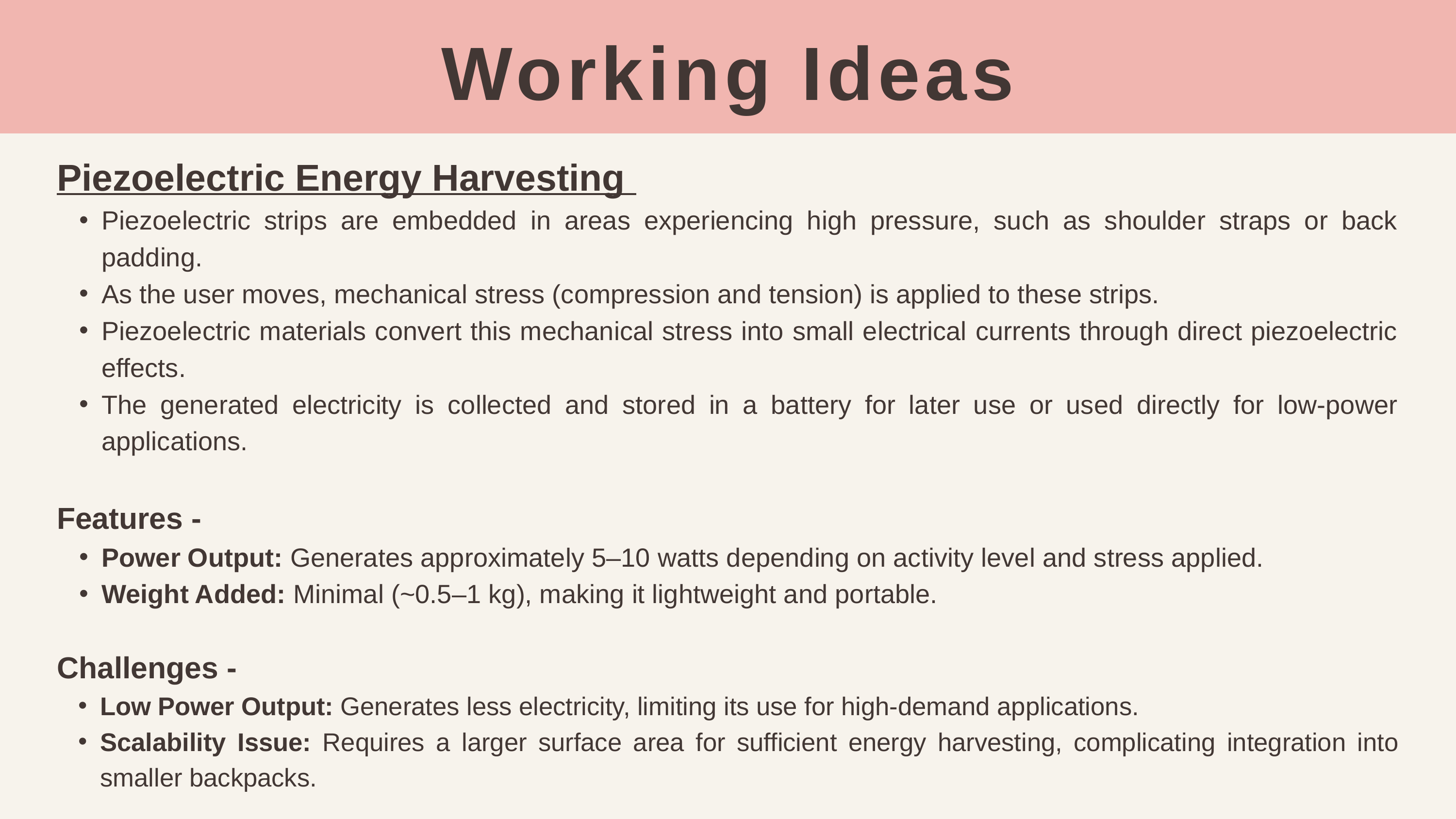

Working Ideas
Piezoelectric Energy Harvesting
Piezoelectric strips are embedded in areas experiencing high pressure, such as shoulder straps or back padding.
As the user moves, mechanical stress (compression and tension) is applied to these strips.
Piezoelectric materials convert this mechanical stress into small electrical currents through direct piezoelectric effects.
The generated electricity is collected and stored in a battery for later use or used directly for low-power applications.

Features -
Power Output: Generates approximately 5–10 watts depending on activity level and stress applied.
Weight Added: Minimal (~0.5–1 kg), making it lightweight and portable.

Challenges -
Low Power Output: Generates less electricity, limiting its use for high-demand applications.
Scalability Issue: Requires a larger surface area for sufficient energy harvesting, complicating integration into smaller backpacks.